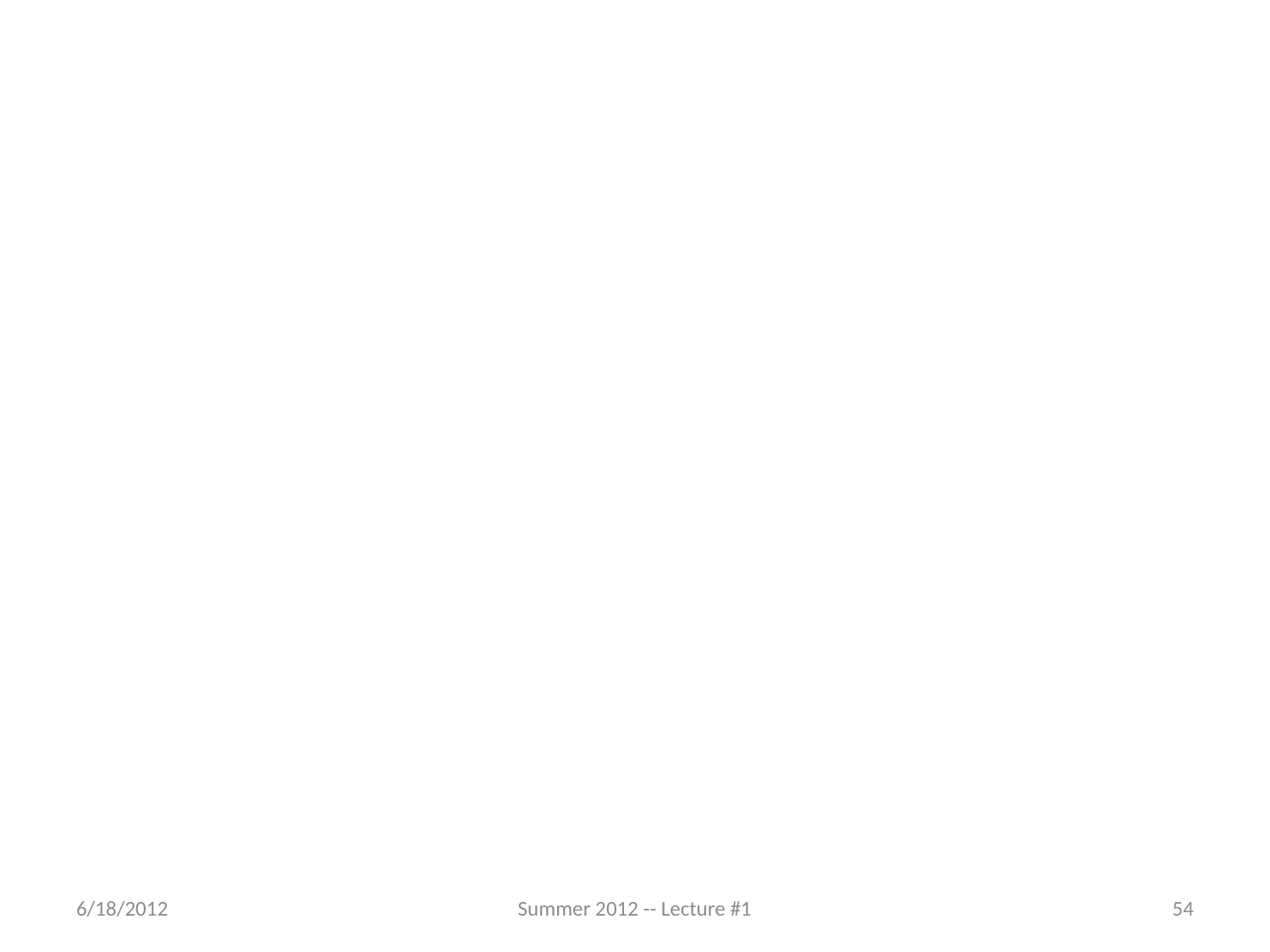

#

6/18/2012
Summer 2012 -- Lecture #1
54